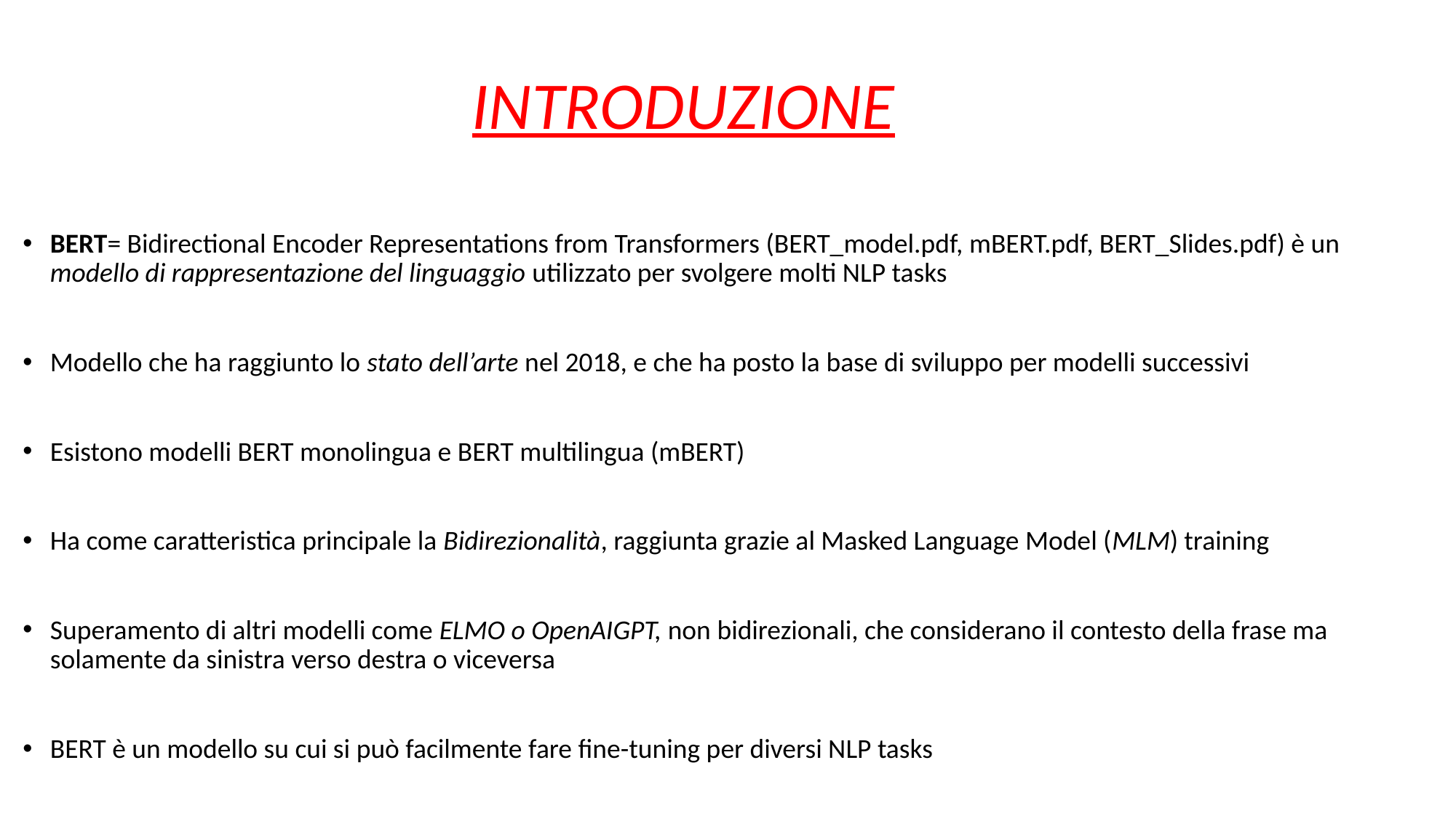

# INTRODUZIONE
BERT= Bidirectional Encoder Representations from Transformers (BERT_model.pdf, mBERT.pdf, BERT_Slides.pdf) è un modello di rappresentazione del linguaggio utilizzato per svolgere molti NLP tasks

Modello che ha raggiunto lo stato dell’arte nel 2018, e che ha posto la base di sviluppo per modelli successivi

Esistono modelli BERT monolingua e BERT multilingua (mBERT)

Ha come caratteristica principale la Bidirezionalità, raggiunta grazie al Masked Language Model (MLM) training

Superamento di altri modelli come ELMO o OpenAIGPT, non bidirezionali, che considerano il contesto della frase ma solamente da sinistra verso destra o viceversa

BERT è un modello su cui si può facilmente fare fine-tuning per diversi NLP tasks